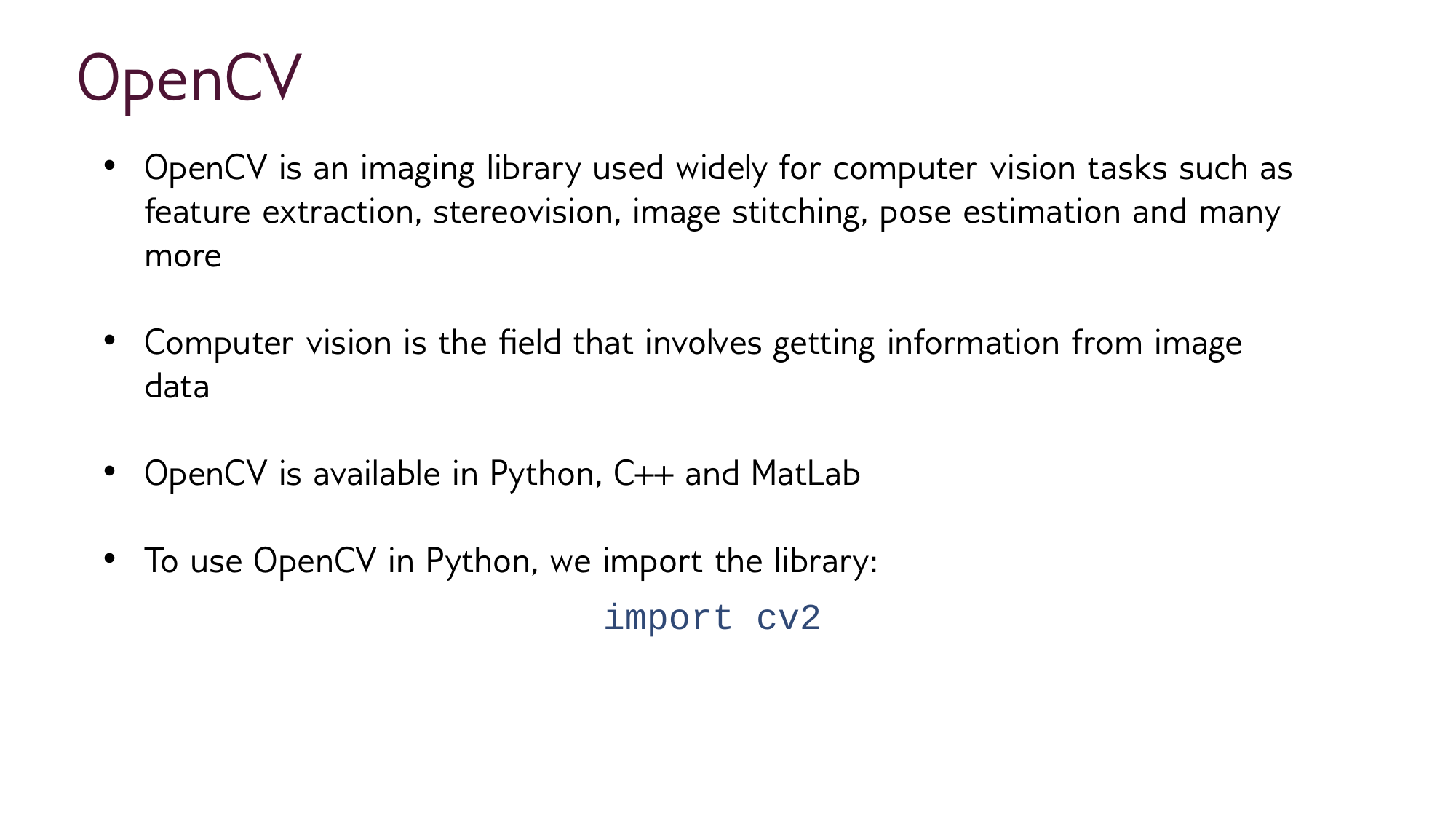

OpenCV
OpenCV is an imaging library used widely for computer vision tasks such as feature extraction, stereovision, image stitching, pose estimation and many more

Computer vision is the field that involves getting information from image data

OpenCV is available in Python, C++ and MatLab

To use OpenCV in Python, we import the library:

import cv2